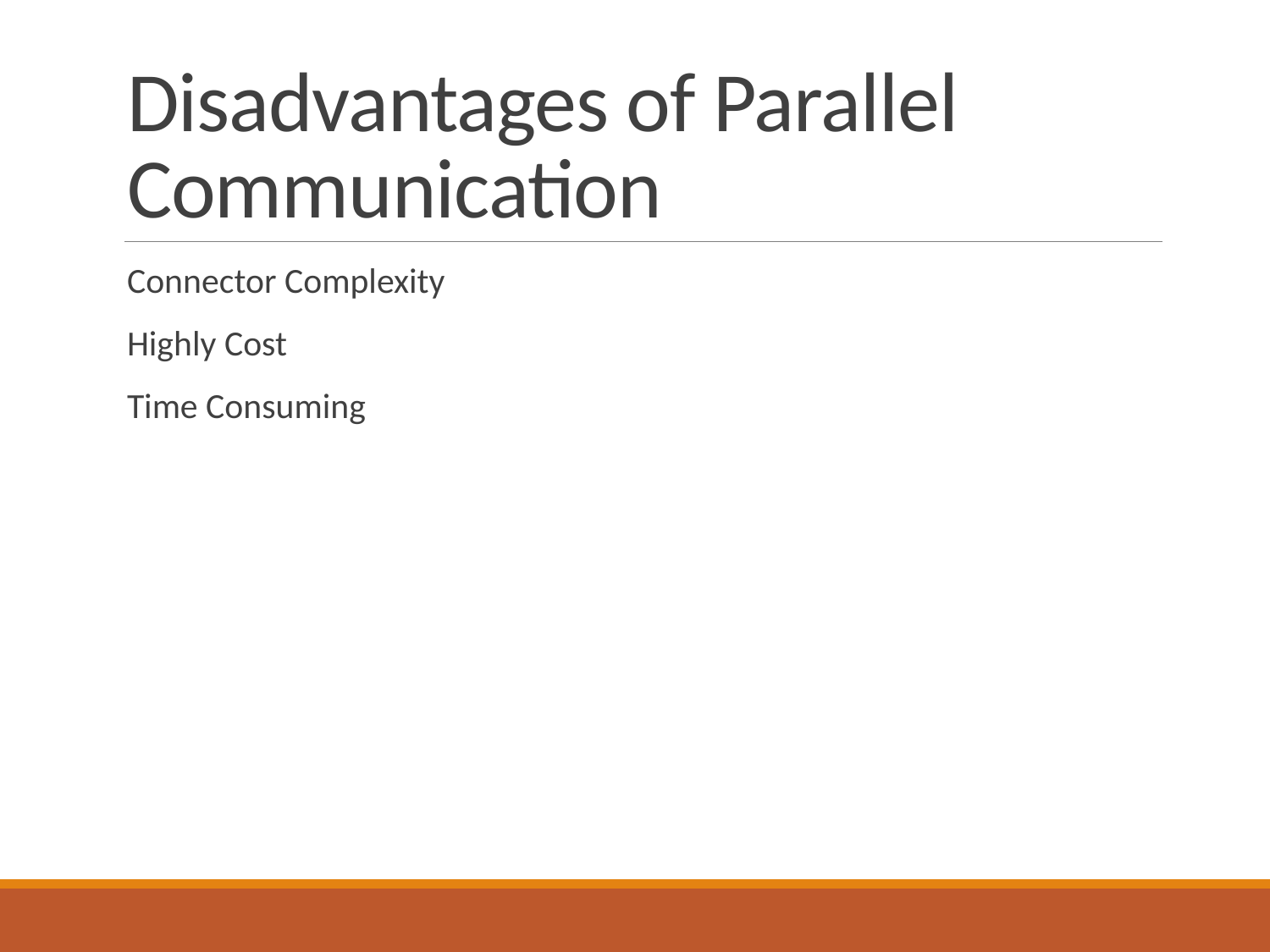

# Disadvantages of Parallel Communication
Connector Complexity
Highly Cost
Time Consuming